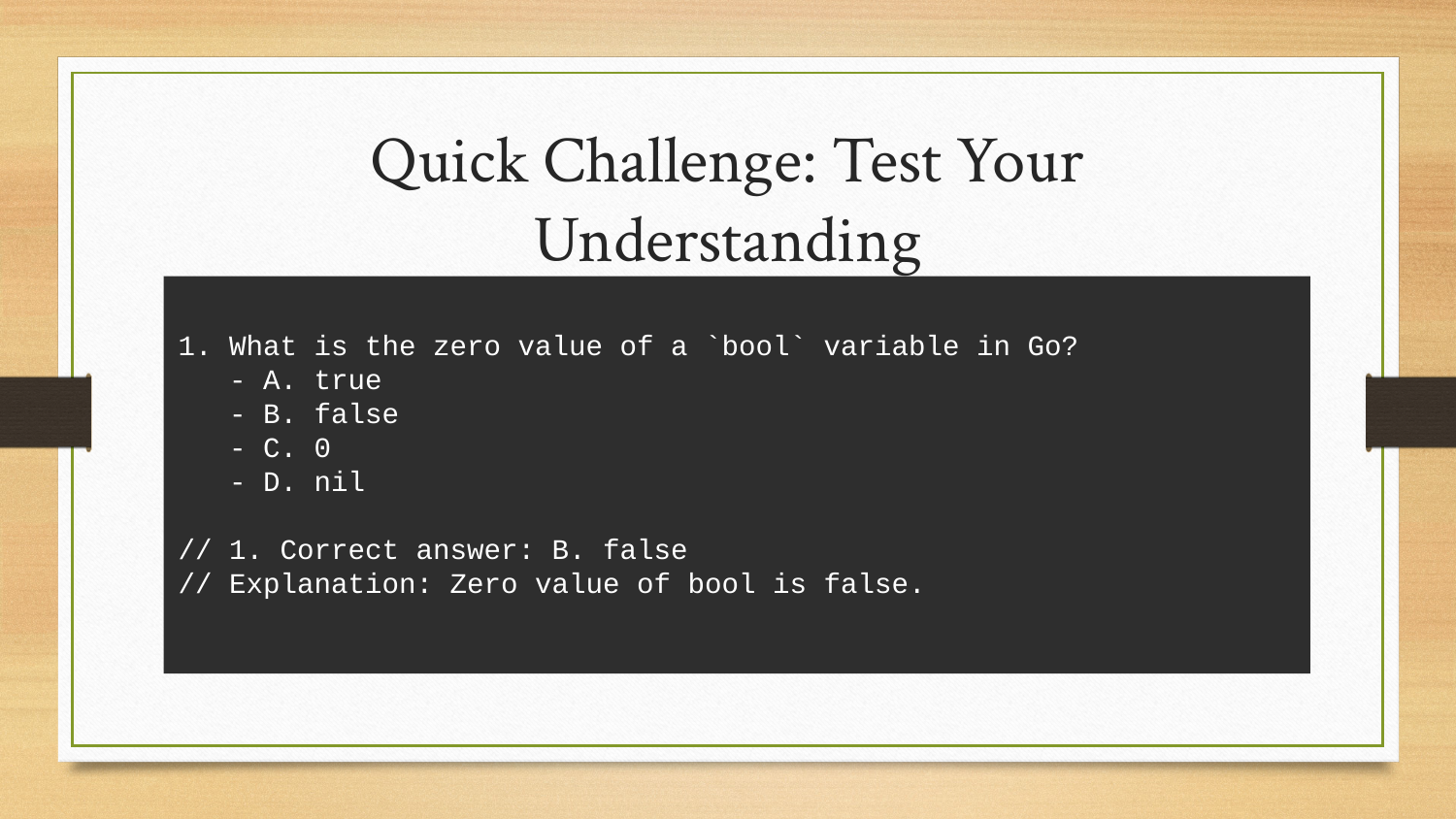

# Quick Challenge: Test Your Understanding

1. What is the zero value of a `bool` variable in Go?
   - A. true
   - B. false
   - C. 0
   - D. nil
// 1. Correct answer: B. false
// Explanation: Zero value of bool is false.